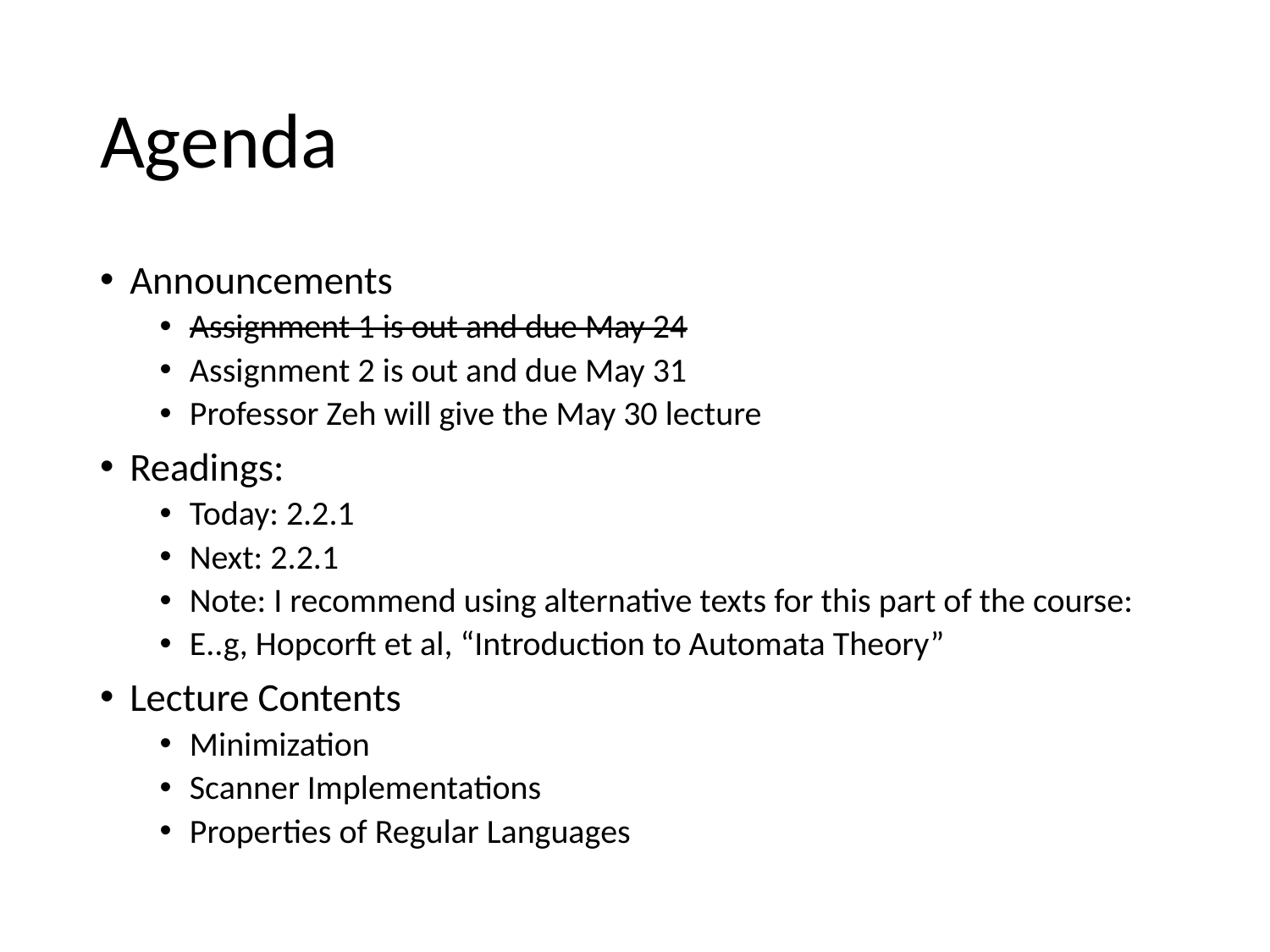

# Agenda
Announcements
Assignment 1 is out and due May 24
Assignment 2 is out and due May 31
Professor Zeh will give the May 30 lecture
Readings:
Today: 2.2.1
Next: 2.2.1
Note: I recommend using alternative texts for this part of the course:
E..g, Hopcorft et al, “Introduction to Automata Theory”
Lecture Contents
Minimization
Scanner Implementations
Properties of Regular Languages